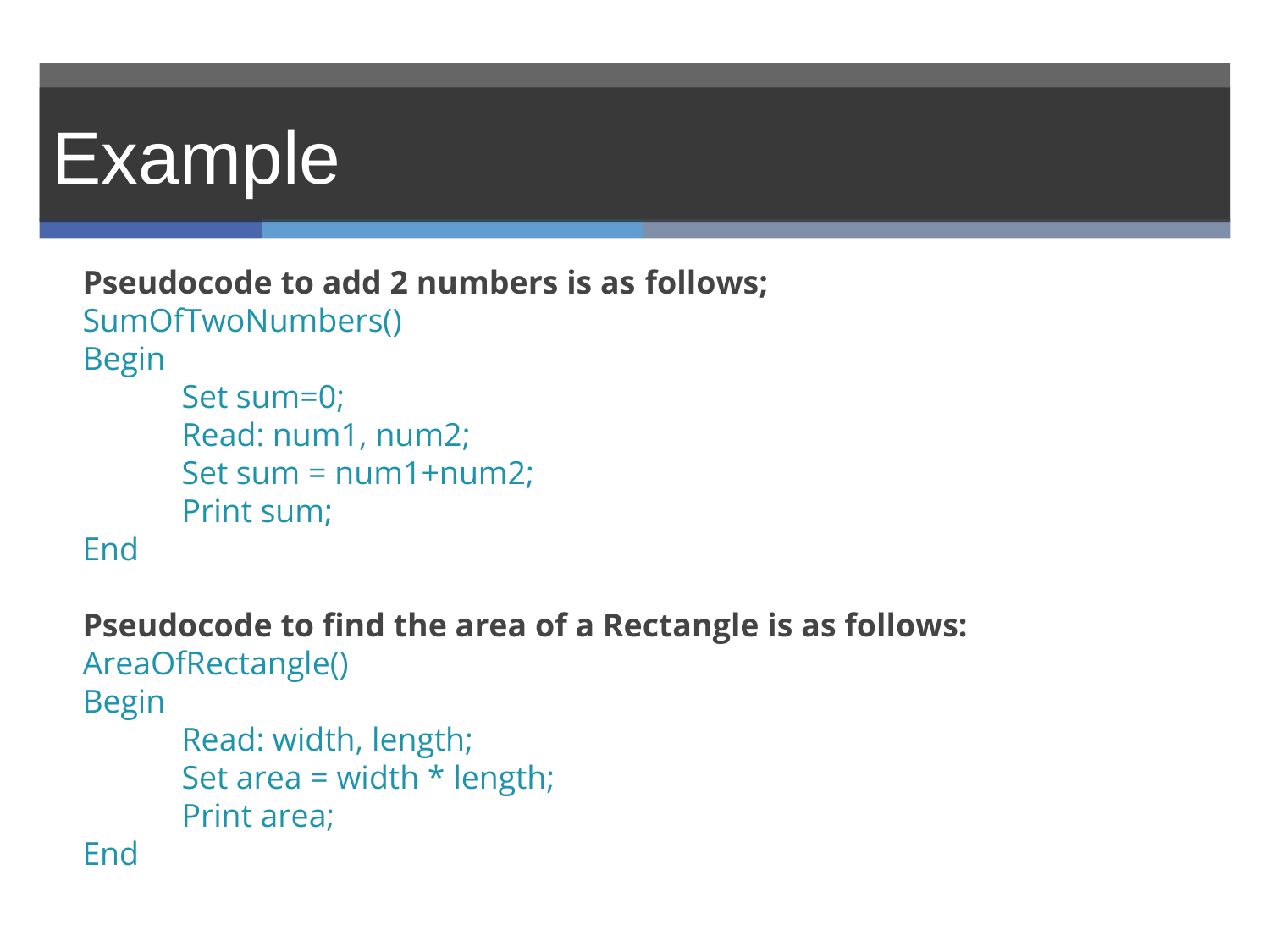

# Example
Pseudocode to add 2 numbers is as follows;
SumOfTwoNumbers()
Begin
            Set sum=0;
            Read: num1, num2;
            Set sum = num1+num2;
            Print sum;
End

Pseudocode to find the area of a Rectangle is as follows:
AreaOfRectangle()
Begin
            Read: width, length;
            Set area = width * length;
            Print area;
End